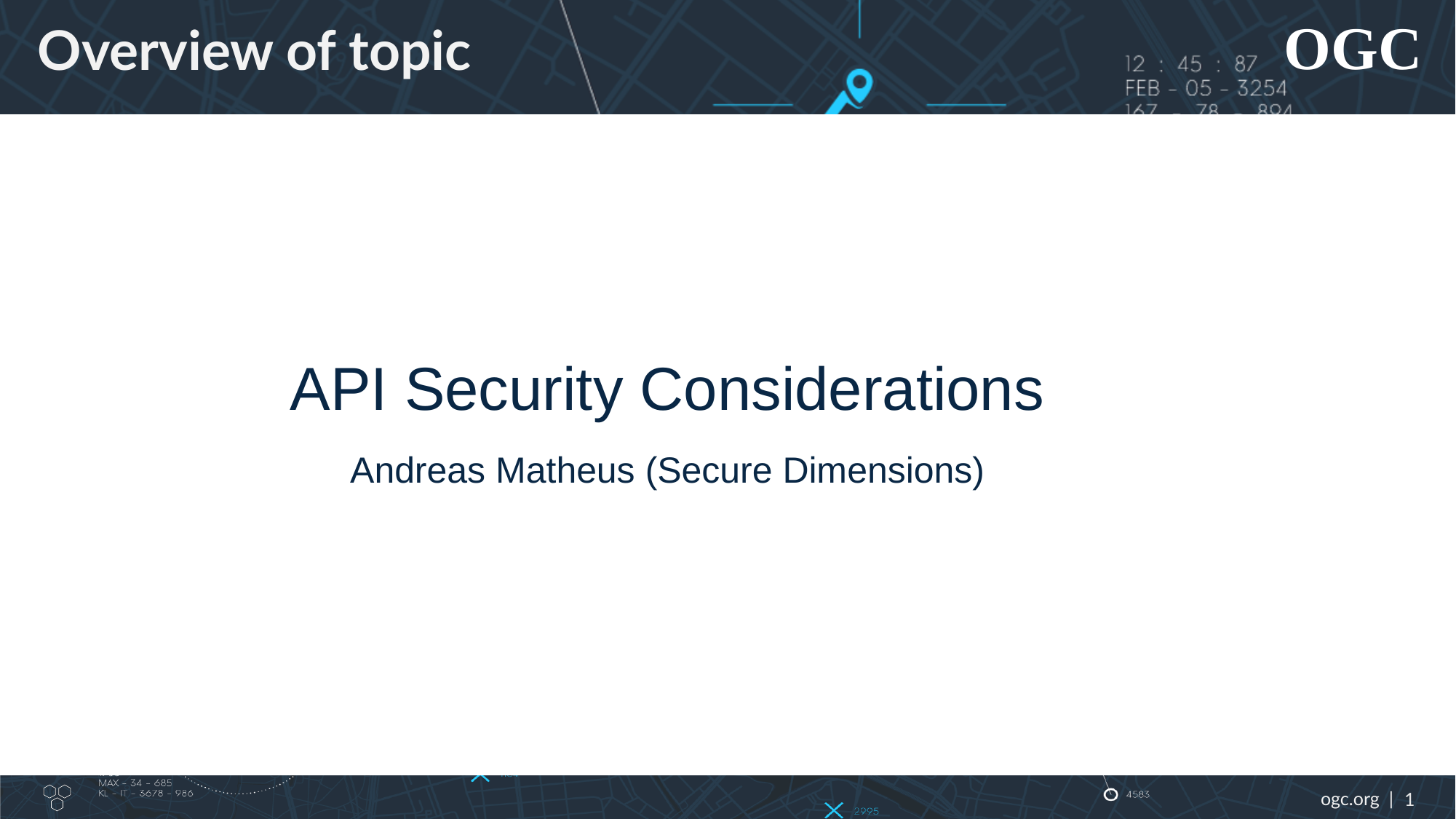

# Overview of topic
API Security Considerations
Andreas Matheus (Secure Dimensions)
1